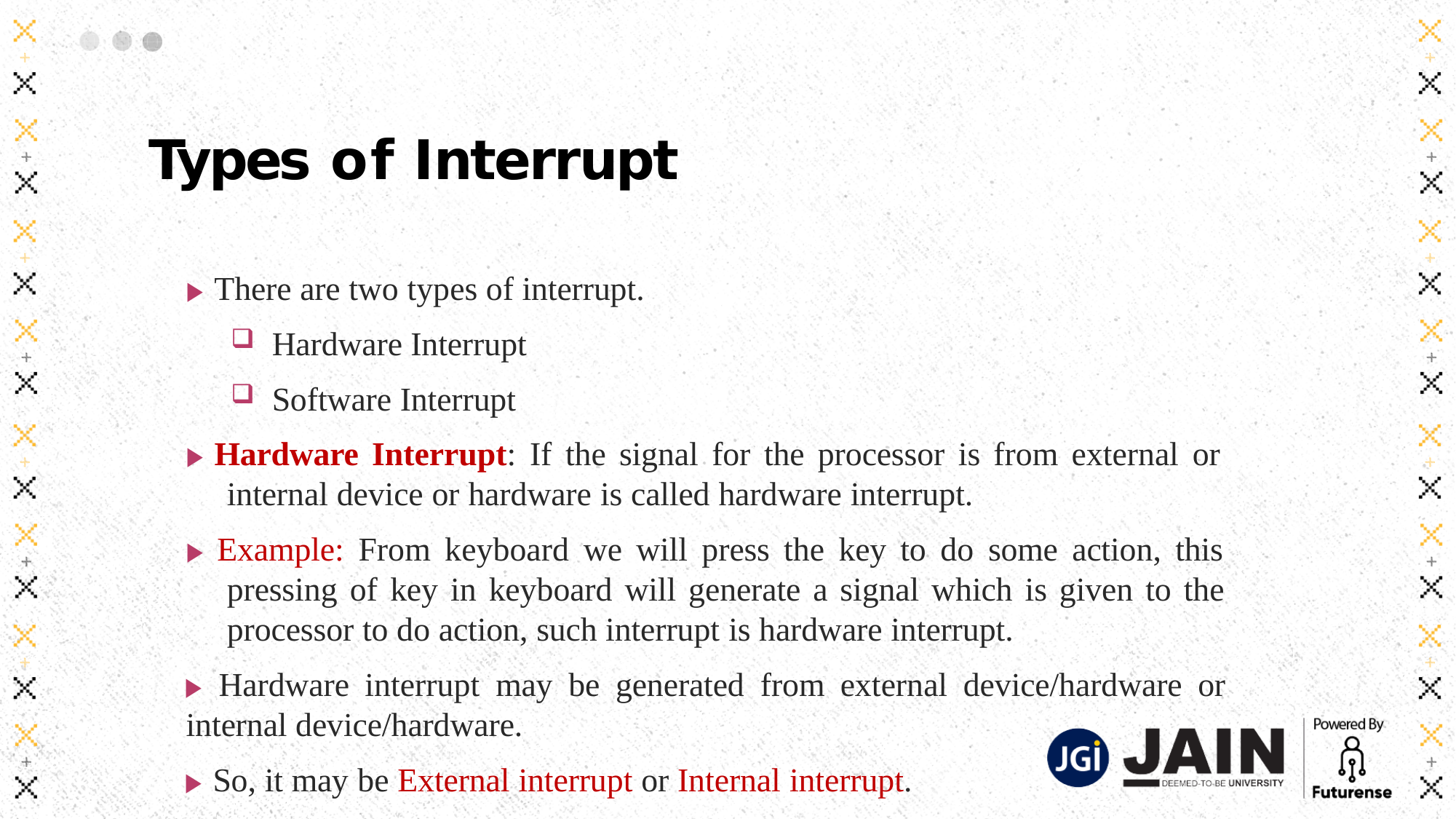

# Types of Interrupt
▶ There are two types of interrupt.
Hardware Interrupt
Software Interrupt
▶ Hardware Interrupt: If the signal for the processor is from external or
internal device or hardware is called hardware interrupt.
▶ Example: From keyboard we will press the key to do some action, this  pressing of key in keyboard will generate a signal which is given to the  processor to do action, such interrupt is hardware interrupt.
▶ Hardware interrupt may be generated from external device/hardware or
internal device/hardware.
▶ So, it may be External interrupt or Internal interrupt.